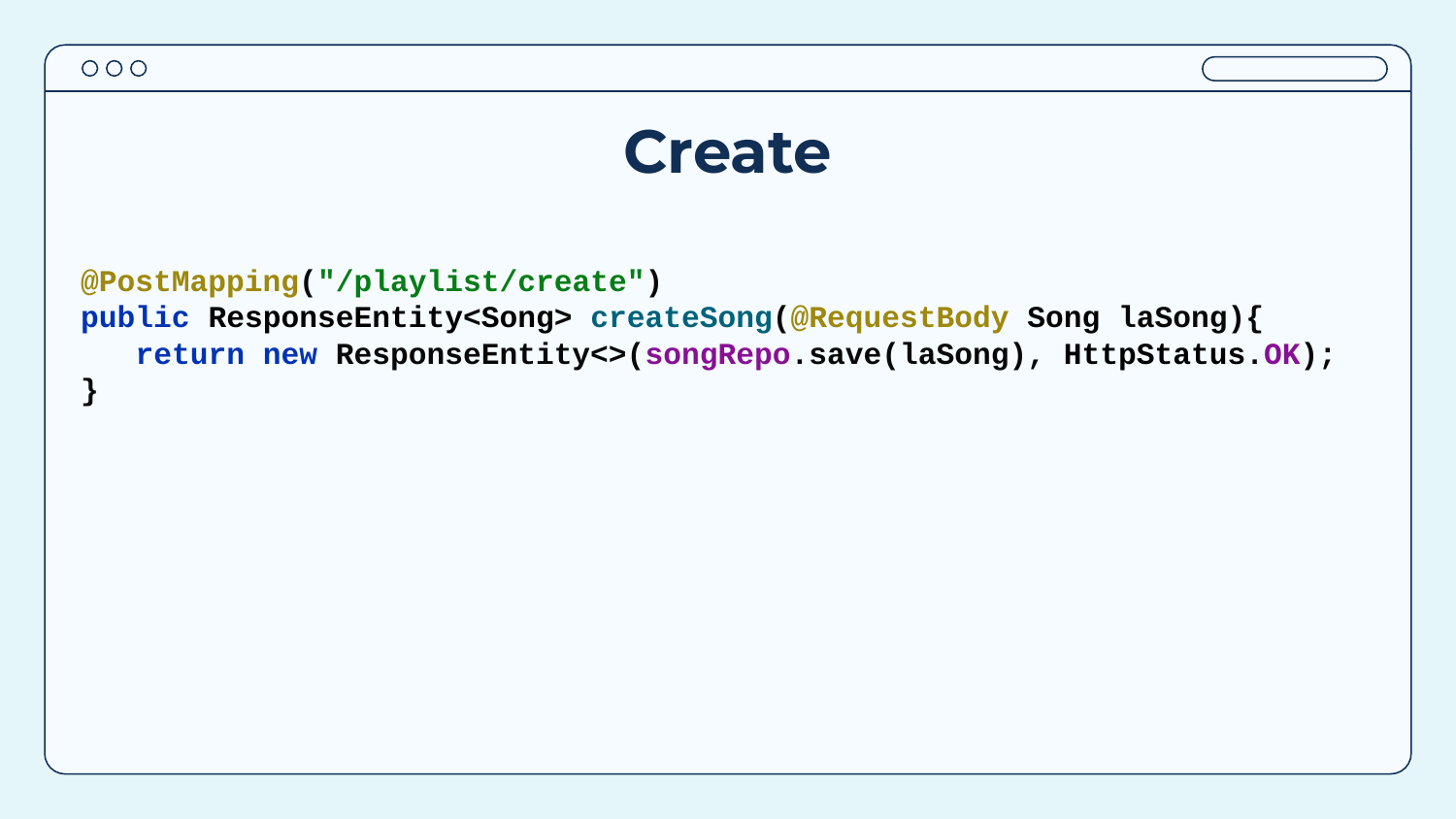

# Create
@PostMapping("/playlist/create")
public ResponseEntity<Song> createSong(@RequestBody Song laSong){
   return new ResponseEntity<>(songRepo.save(laSong), HttpStatus.OK);
}